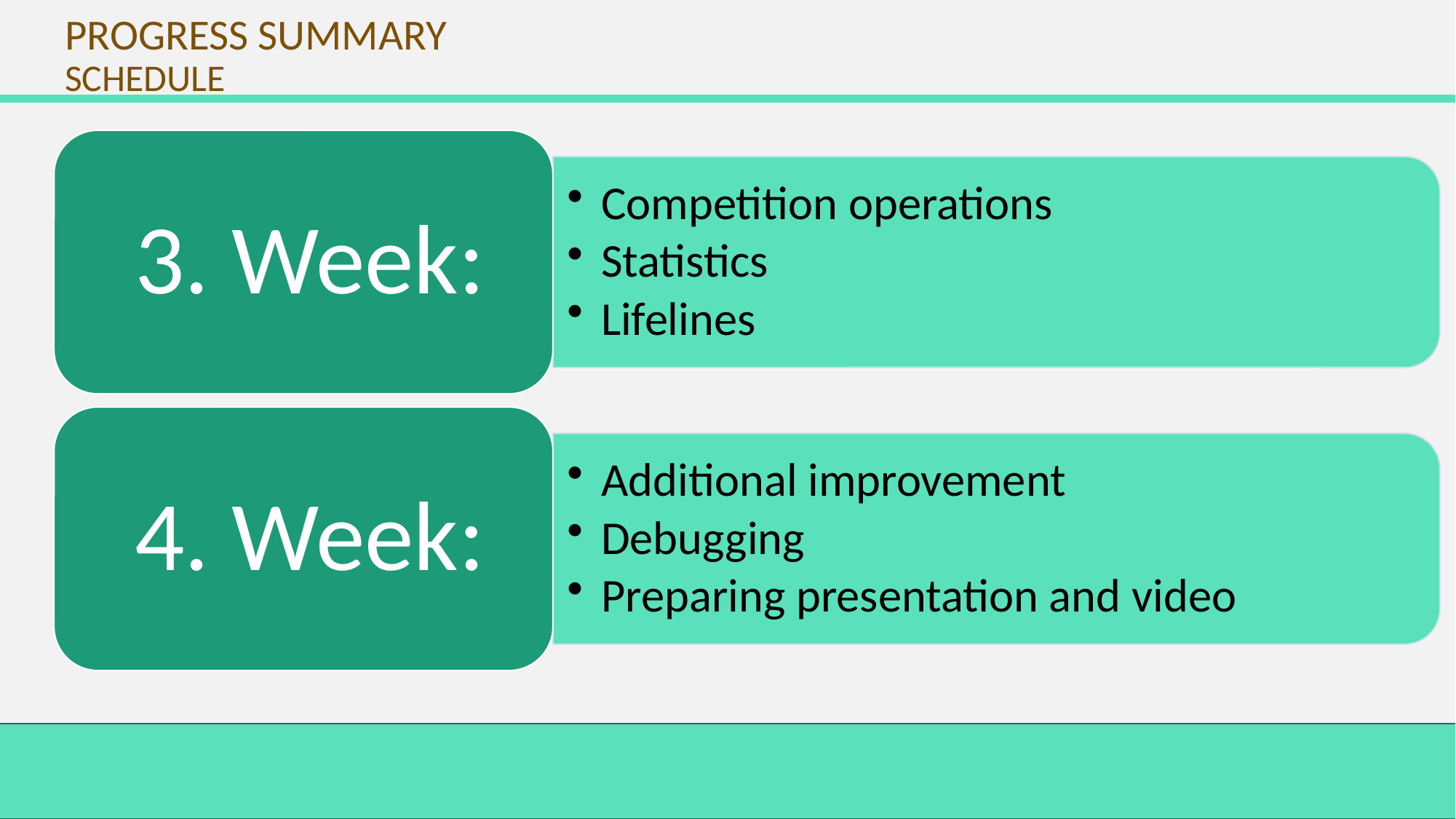

PROGRESS SUMMARY
SCHEDULE
Competition operations
Statistics
Lifelines
3. Week:
Additional improvement
Debugging
Preparing presentation and video
4. Week: